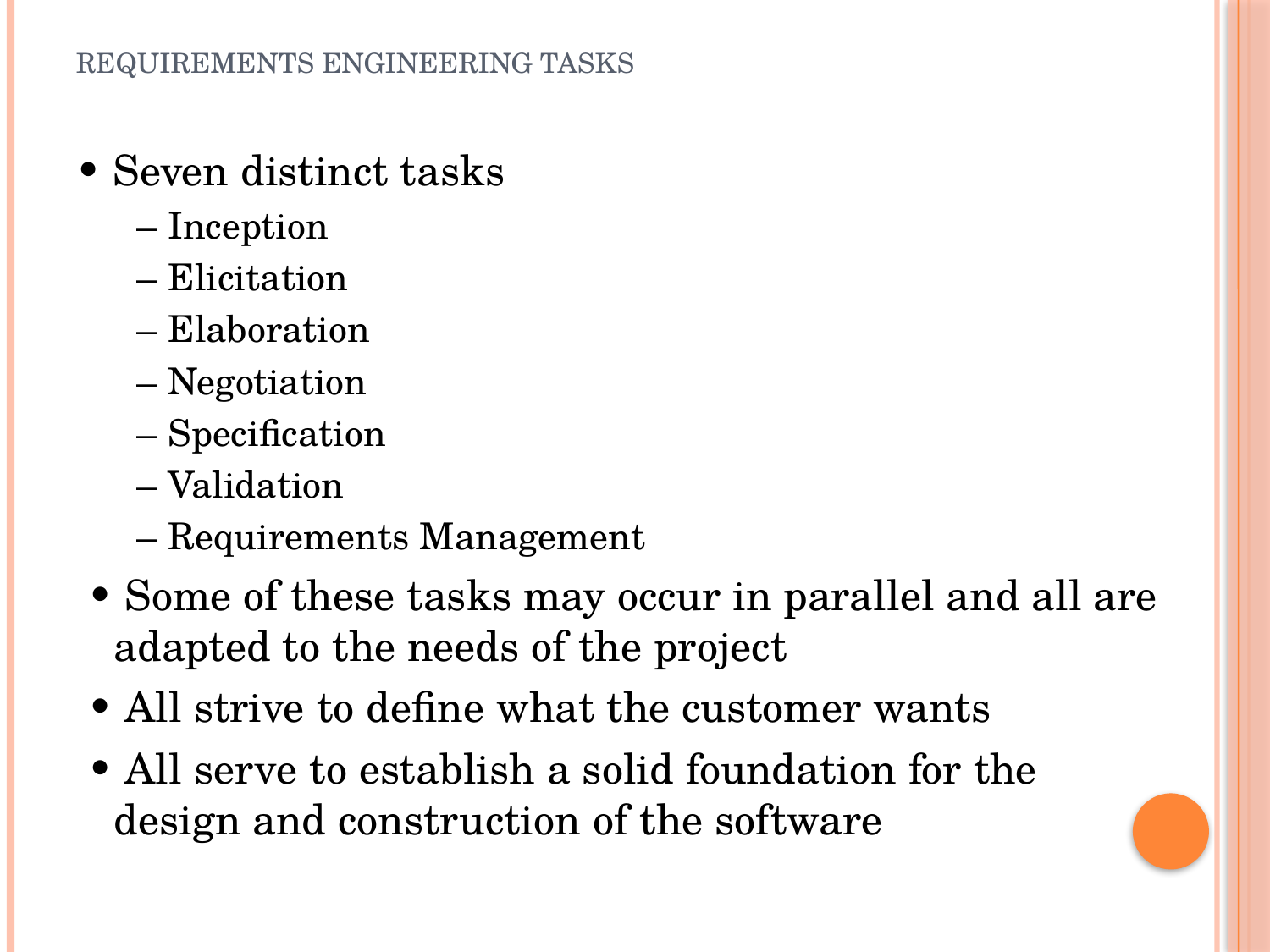

# Requirements Engineering Tasks
• Seven distinct tasks
 – Inception
 – Elicitation
 – Elaboration
 – Negotiation
 – Specification
 – Validation
 – Requirements Management
 • Some of these tasks may occur in parallel and all are adapted to the needs of the project
 • All strive to define what the customer wants
 • All serve to establish a solid foundation for the   design and construction of the software